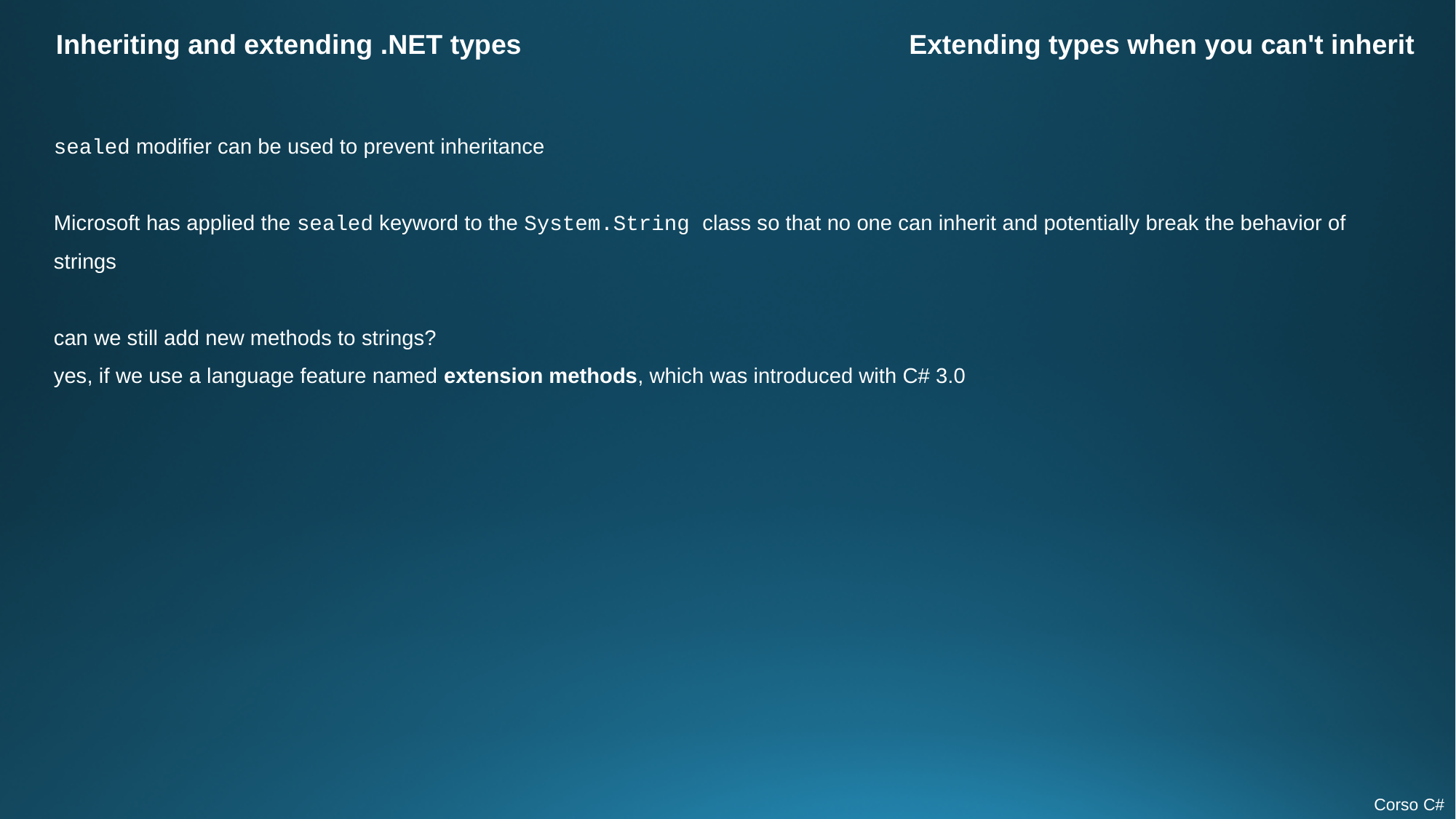

Inheriting and extending .NET types
Extending types when you can't inherit
sealed modifier can be used to prevent inheritance

Microsoft has applied the sealed keyword to the System.String class so that no one can inherit and potentially break the behavior of strings

can we still add new methods to strings?
yes, if we use a language feature named extension methods, which was introduced with C# 3.0
Corso C#